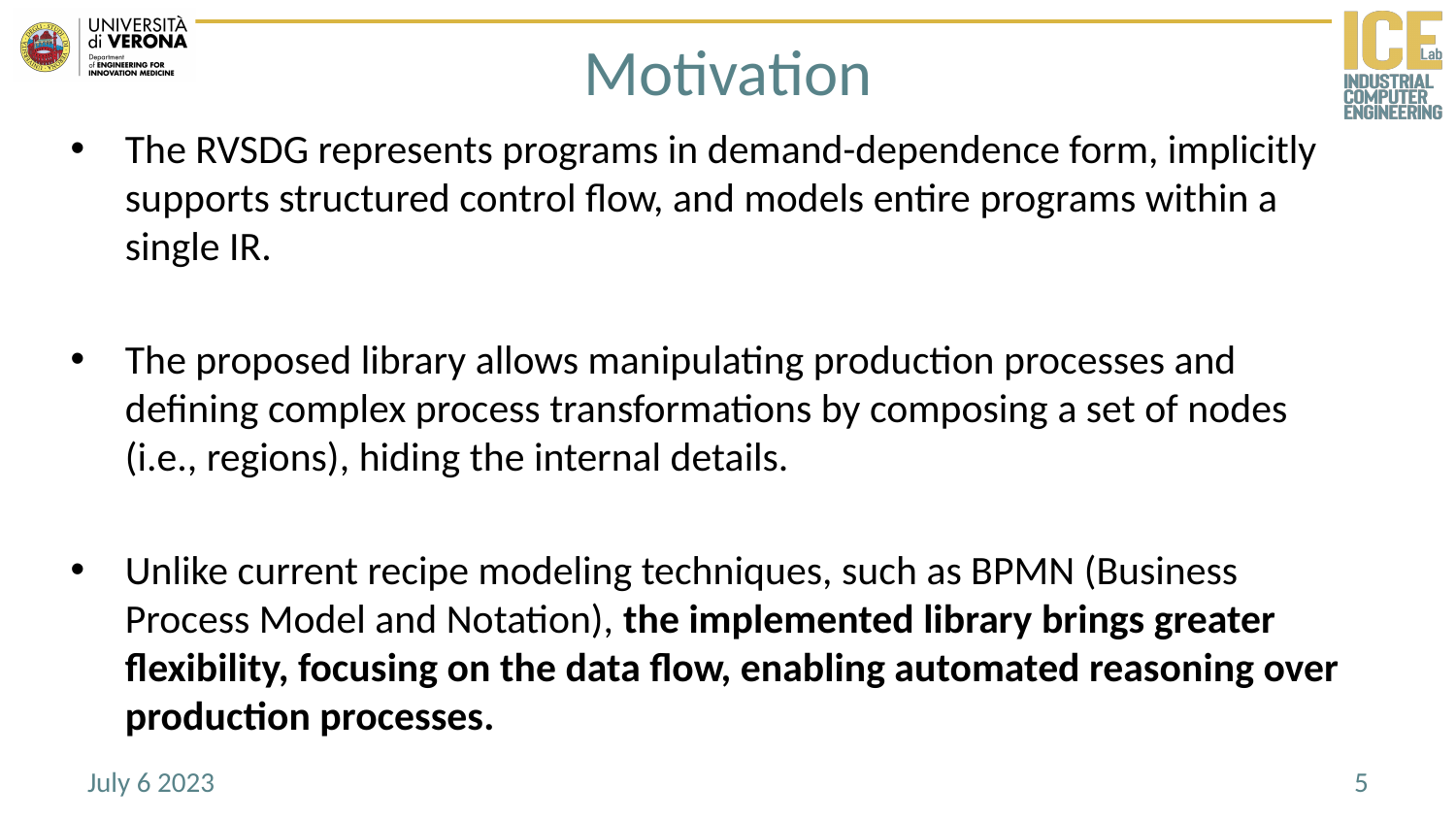

# Motivation
The RVSDG represents programs in demand-dependence form, implicitly supports structured control flow, and models entire programs within a single IR.

The proposed library allows manipulating production processes and defining complex process transformations by composing a set of nodes (i.e., regions), hiding the internal details.

Unlike current recipe modeling techniques, such as BPMN (Business Process Model and Notation), the implemented library brings greater flexibility, focusing on the data flow, enabling automated reasoning over production processes.

July 6 2023
5